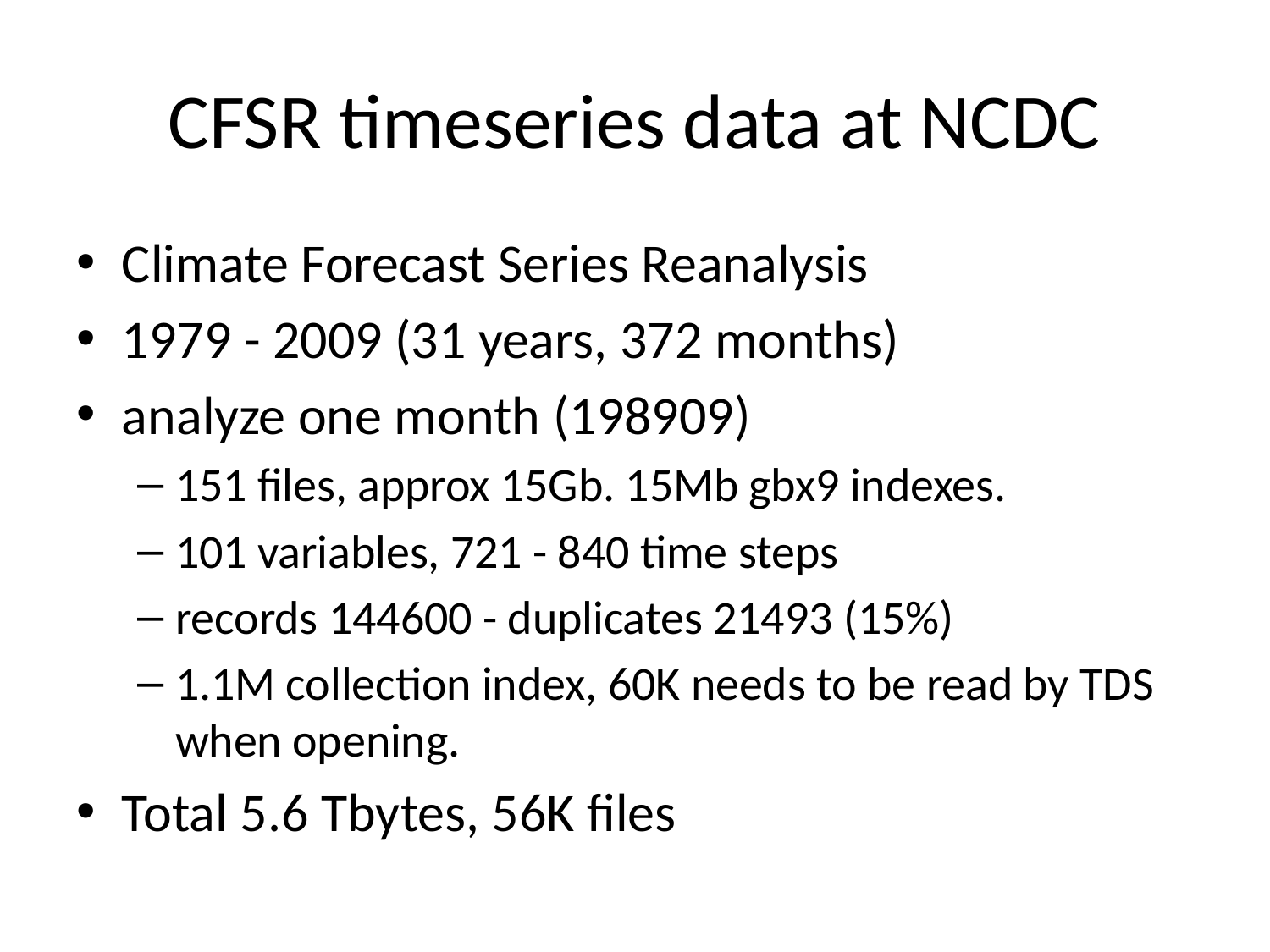

# CFSR timeseries data at NCDC
Climate Forecast Series Reanalysis
1979 - 2009 (31 years, 372 months)
analyze one month (198909)
151 files, approx 15Gb. 15Mb gbx9 indexes.
101 variables, 721 - 840 time steps
records 144600 - duplicates 21493 (15%)
1.1M collection index, 60K needs to be read by TDS when opening.
Total 5.6 Tbytes, 56K files